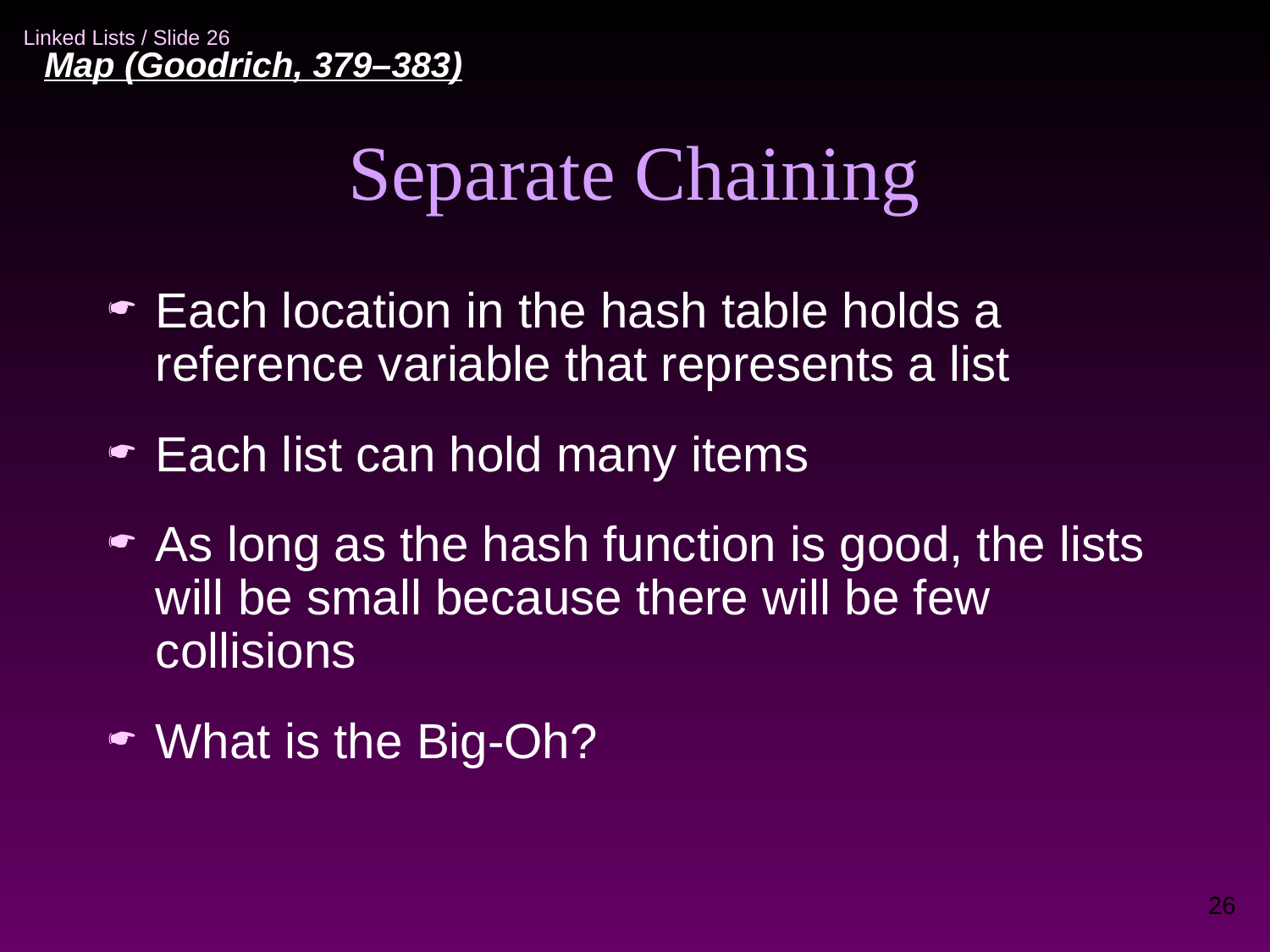

Map (Goodrich, 379–383)‏
Separate Chaining
Each location in the hash table holds a reference variable that represents a list
Each list can hold many items
As long as the hash function is good, the lists will be small because there will be few collisions
What is the Big-Oh?
26